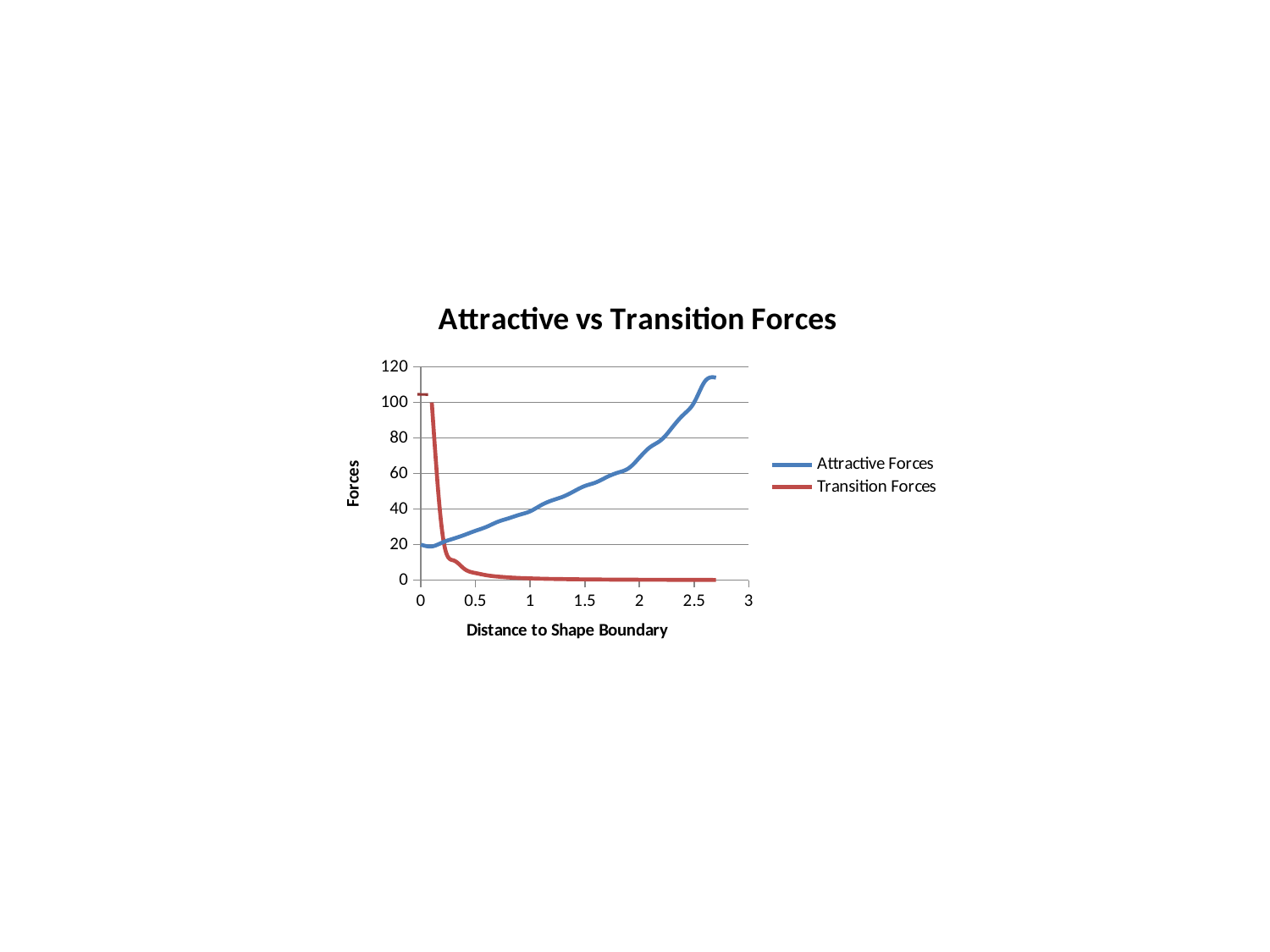

### Chart: Attractive vs Transition Forces

| Category |  |  |
|---|---|---|